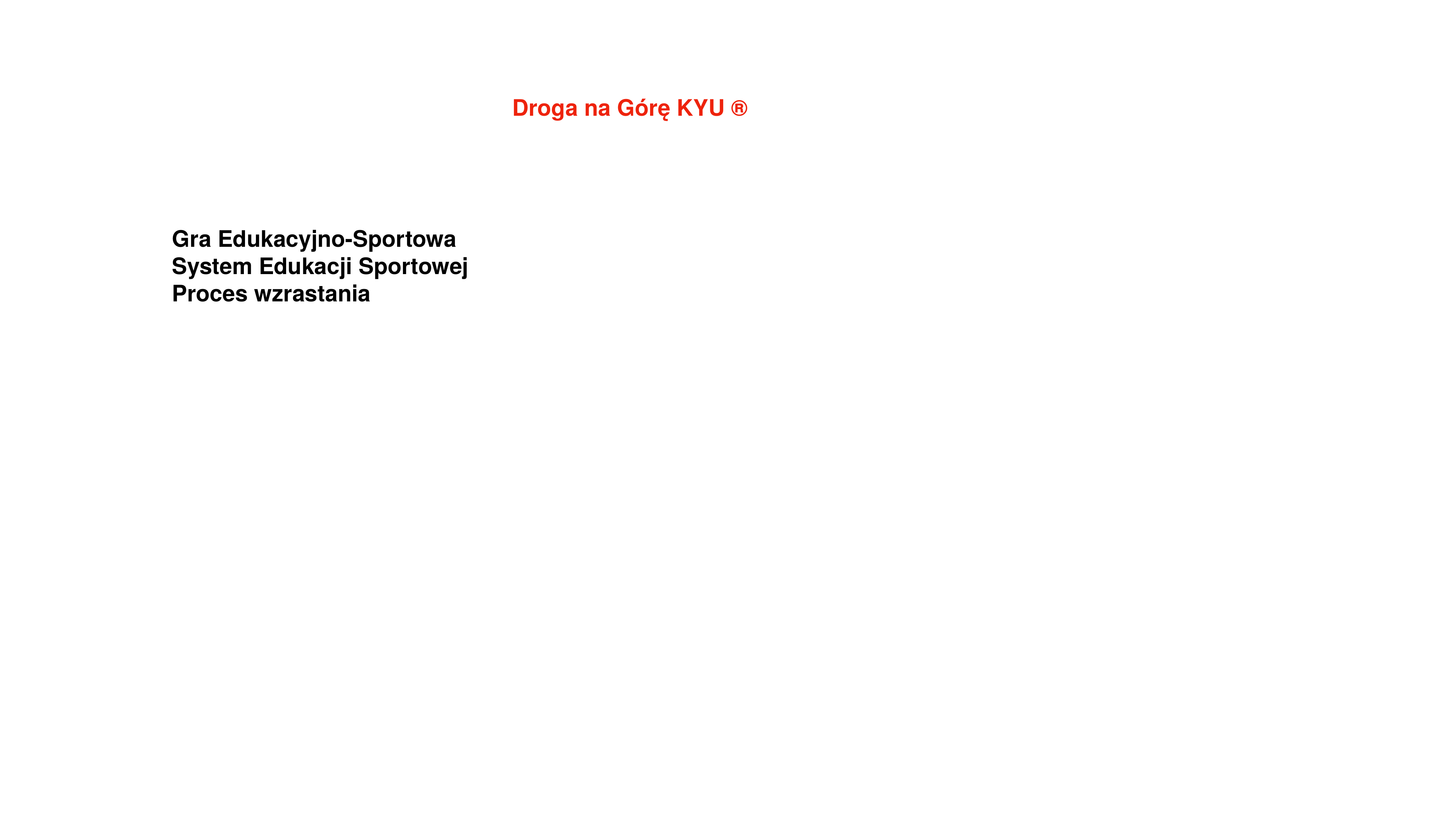

Droga na Górę KYU ®
Gra Edukacyjno-Sportowa
System Edukacji Sportowej
Proces wzrastania